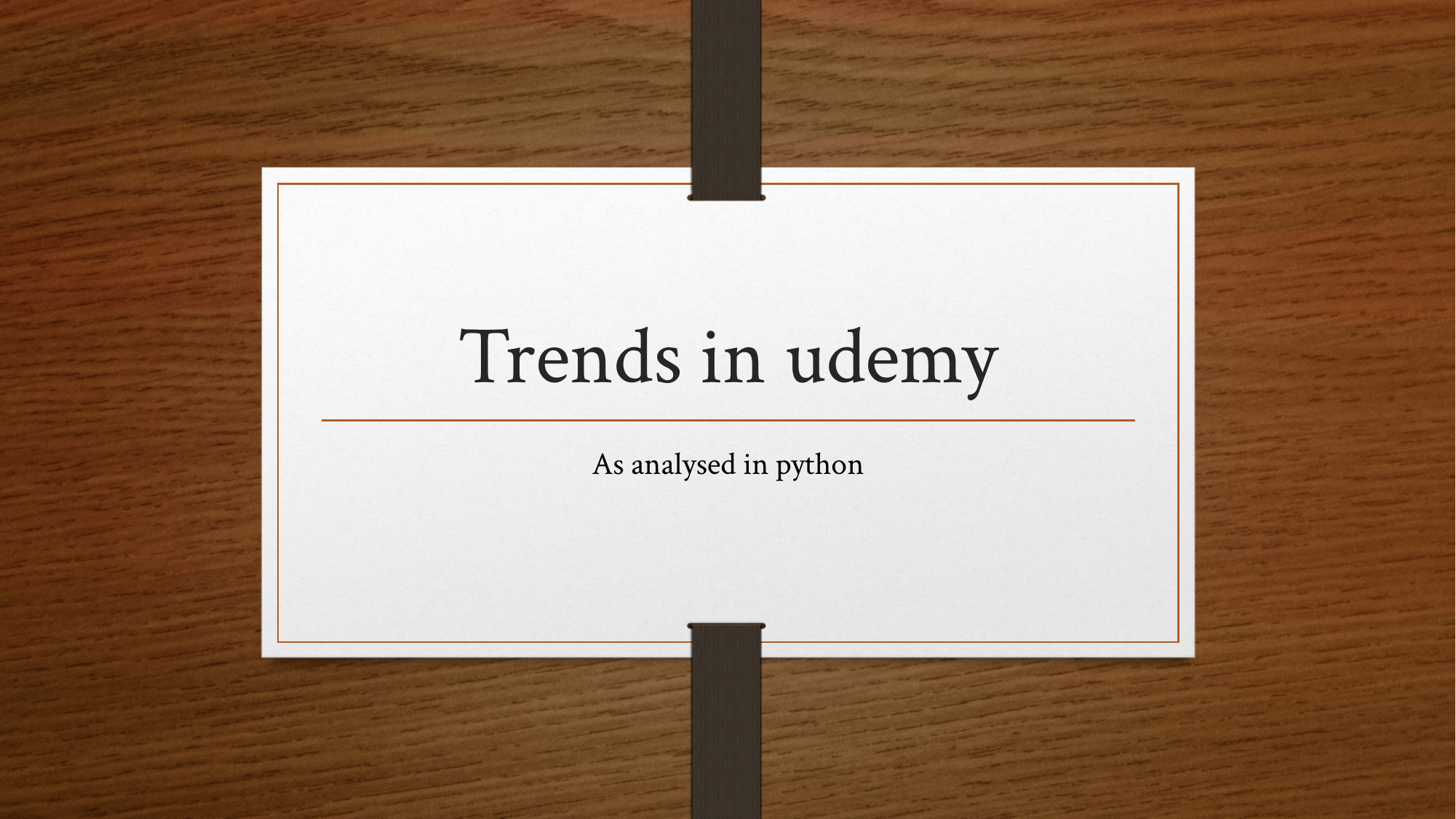

# Trends in udemy
As analysed in python